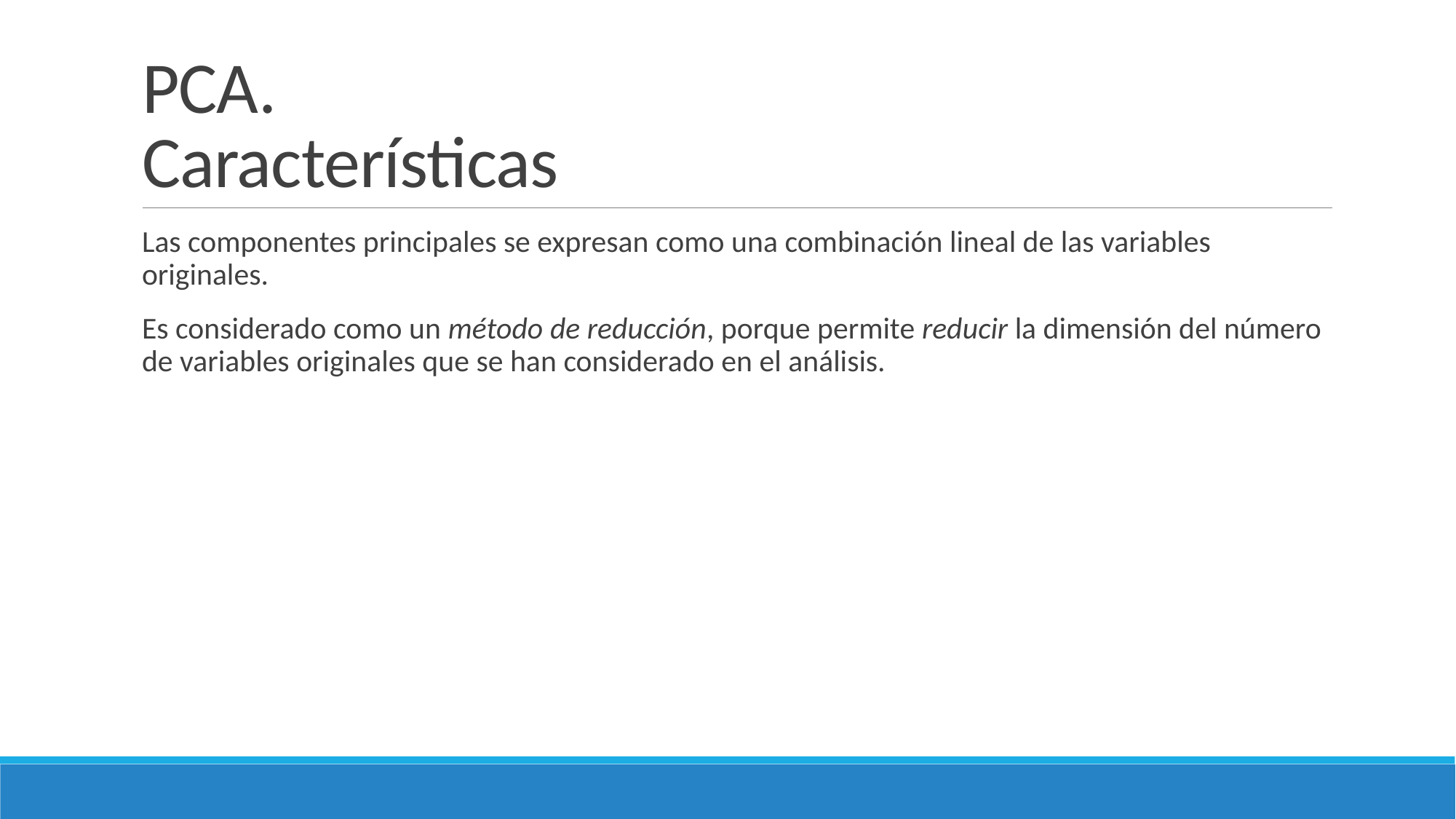

# PCA. Características
Las componentes principales se expresan como una combinación lineal de las variables originales.
Es considerado como un método de reducción, porque permite reducir la dimensión del número de variables originales que se han considerado en el análisis.